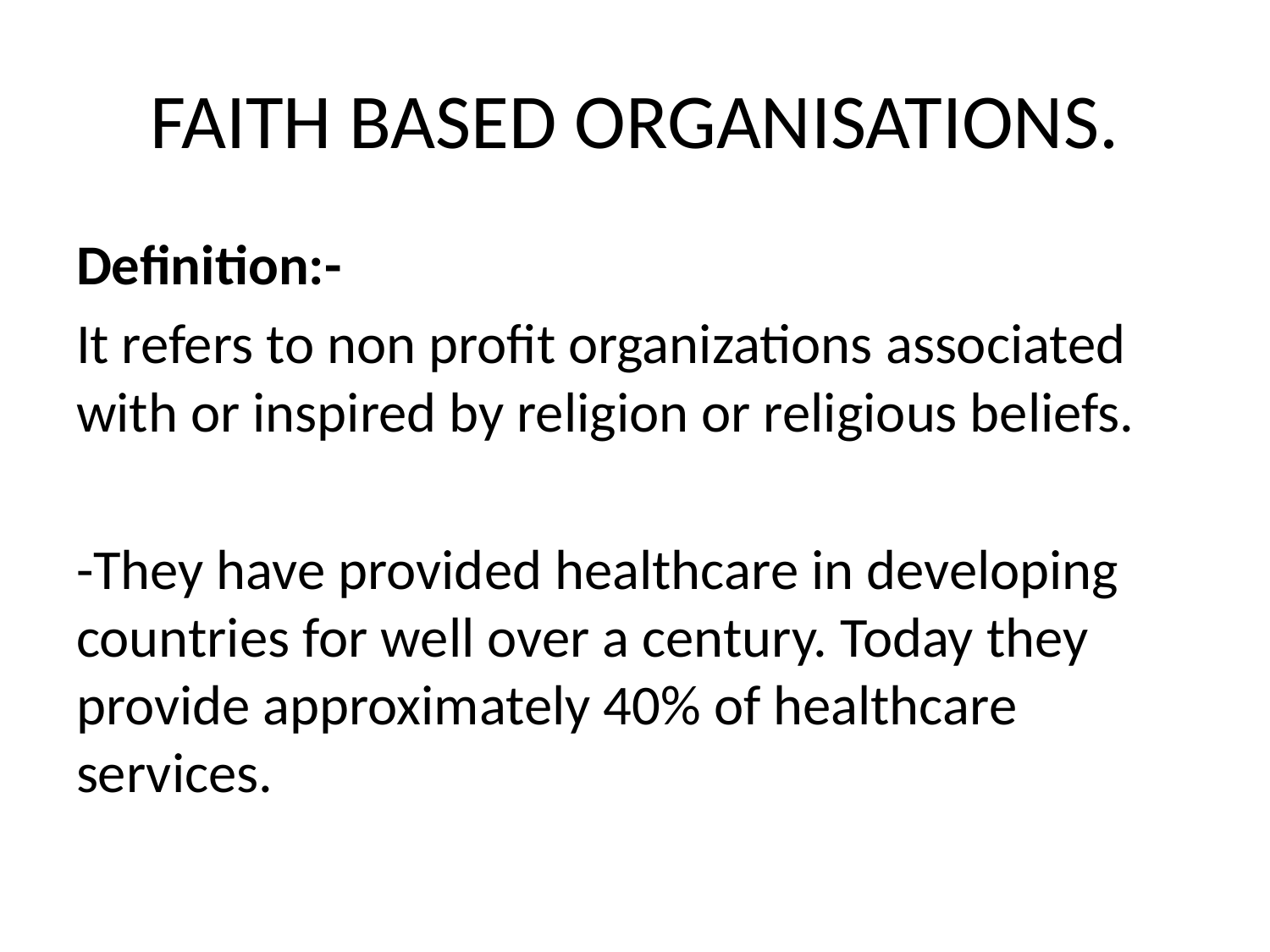

# FAITH BASED ORGANISATIONS.
Definition:-
It refers to non profit organizations associated with or inspired by religion or religious beliefs.

-They have provided healthcare in developing countries for well over a century. Today they provide approximately 40% of healthcare services.